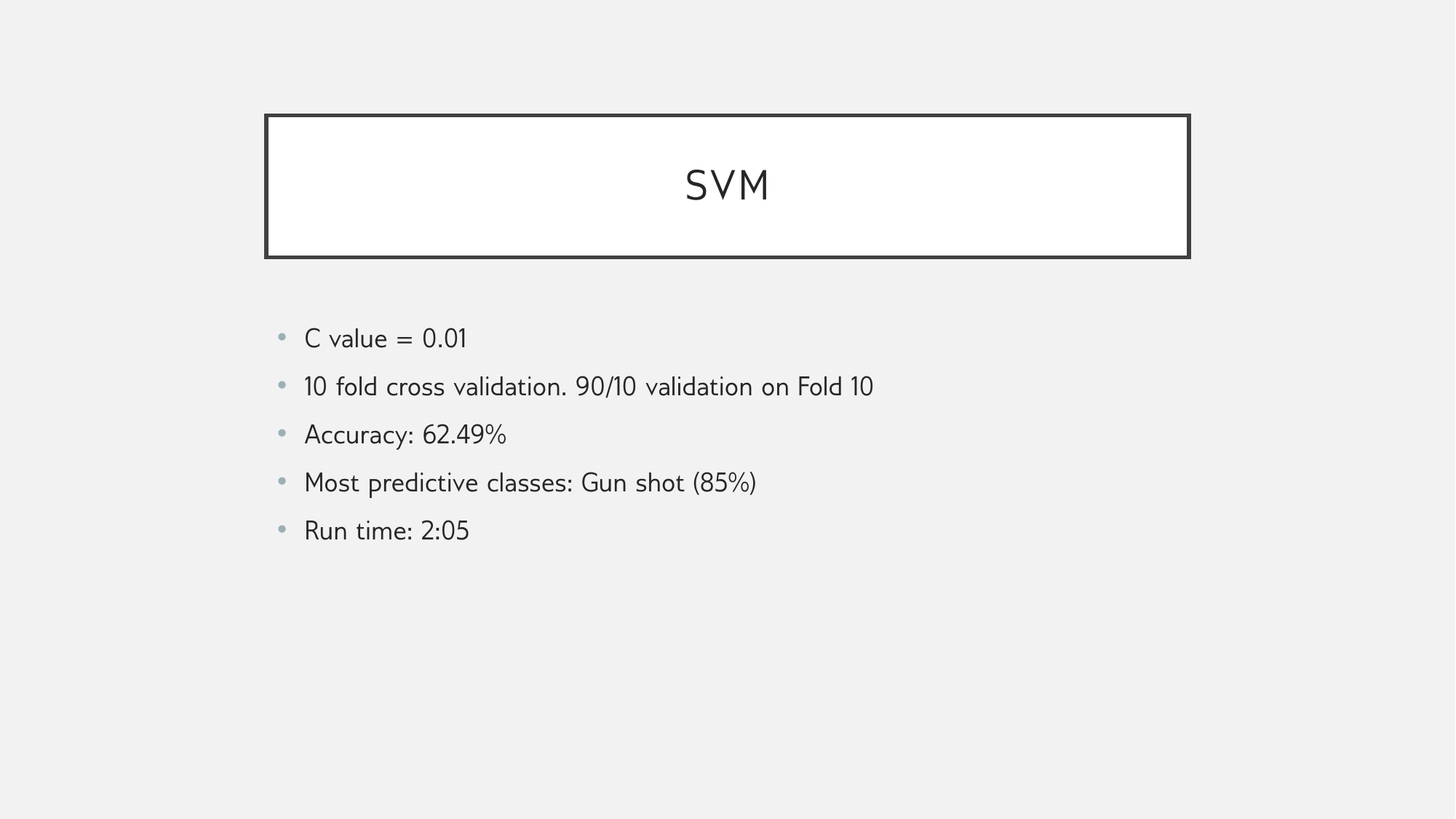

# SVM
C value = 0.01
10 fold cross validation. 90/10 validation on Fold 10
Accuracy: 62.49%
Most predictive classes: Gun shot (85%)
Run time: 2:05